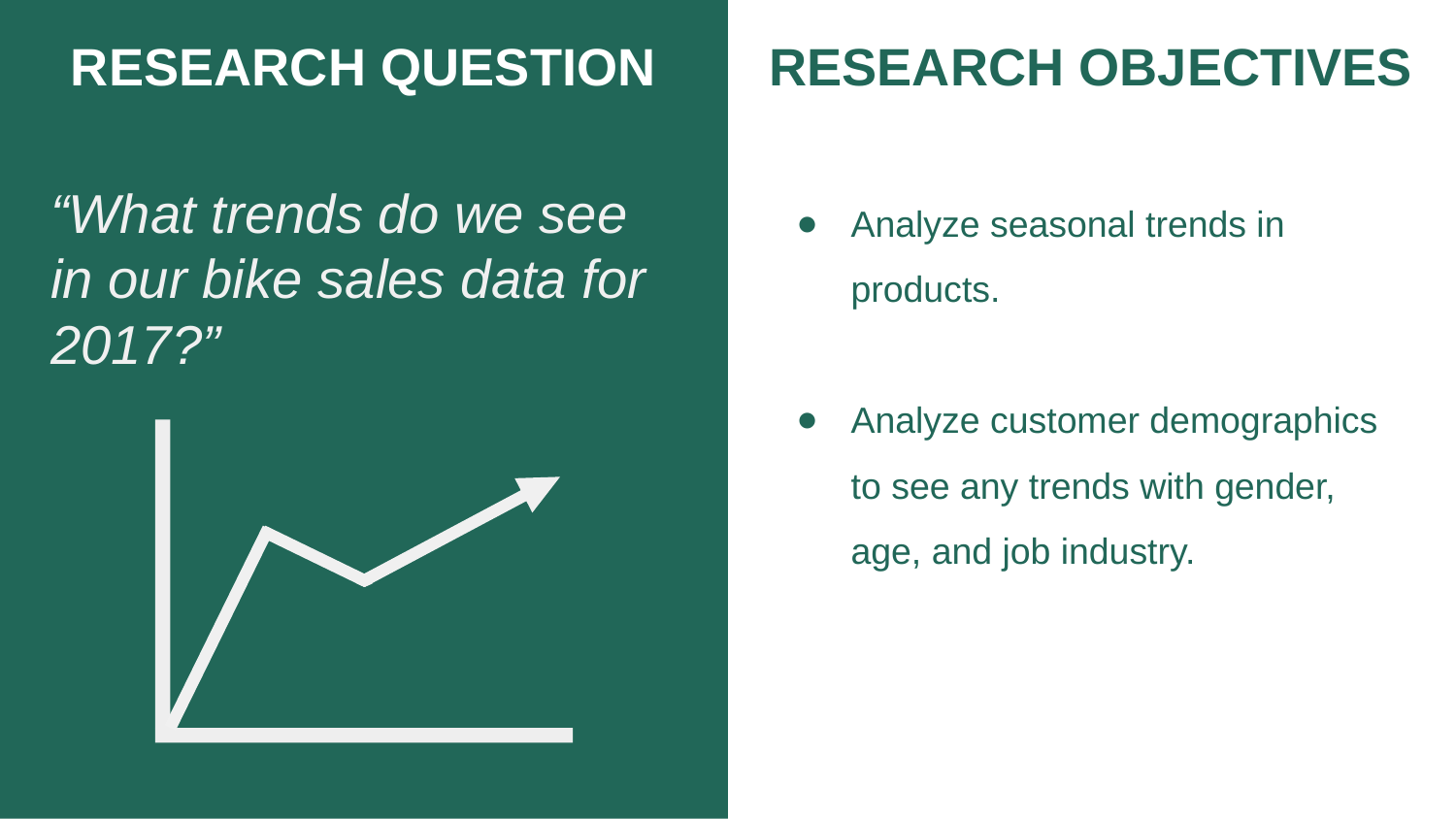

RESEARCH QUESTION
RESEARCH OBJECTIVES
“What trends do we see in our bike sales data for 2017?”

Analyze seasonal trends in products.

Analyze customer demographics to see any trends with gender, age, and job industry.